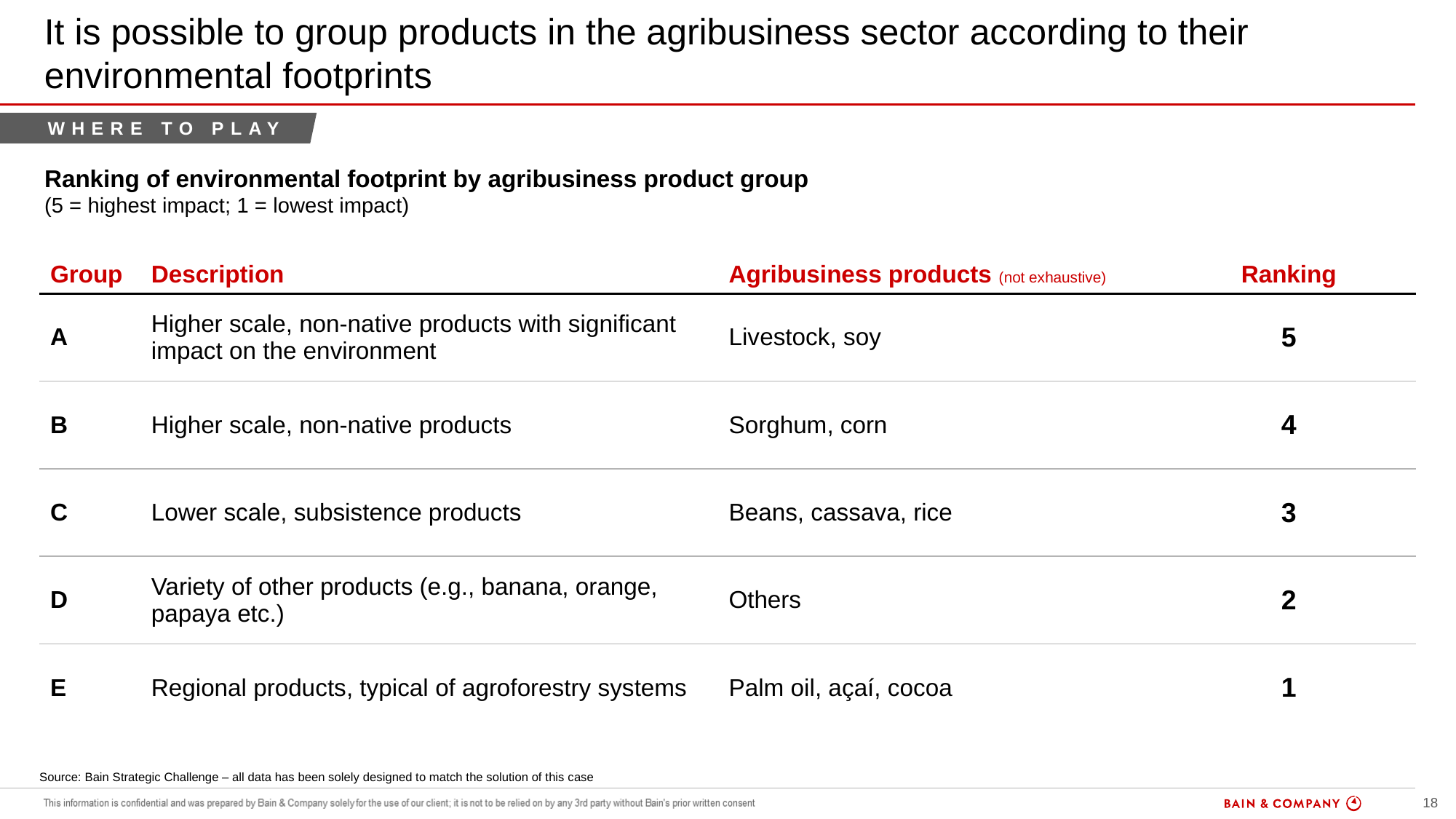

# It is possible to group products in the agribusiness sector according to their environmental footprints

Where to play
Ranking of environmental footprint by agribusiness product group
(5 = highest impact; 1 = lowest impact)
| Group | Description | Agribusiness products (not exhaustive) | Ranking |
| --- | --- | --- | --- |
| A | Higher scale, non-native products with significant impact on the environment | Livestock, soy | 5 |
| B | Higher scale, non-native products | Sorghum, corn | 4 |
| C | Lower scale, subsistence products | Beans, cassava, rice | 3 |
| D | Variety of other products (e.g., banana, orange, papaya etc.) | Others | 2 |
| E | Regional products, typical of agroforestry systems | Palm oil, açaí, cocoa | 1 |

Source: Bain Strategic Challenge – all data has been solely designed to match the solution of this case